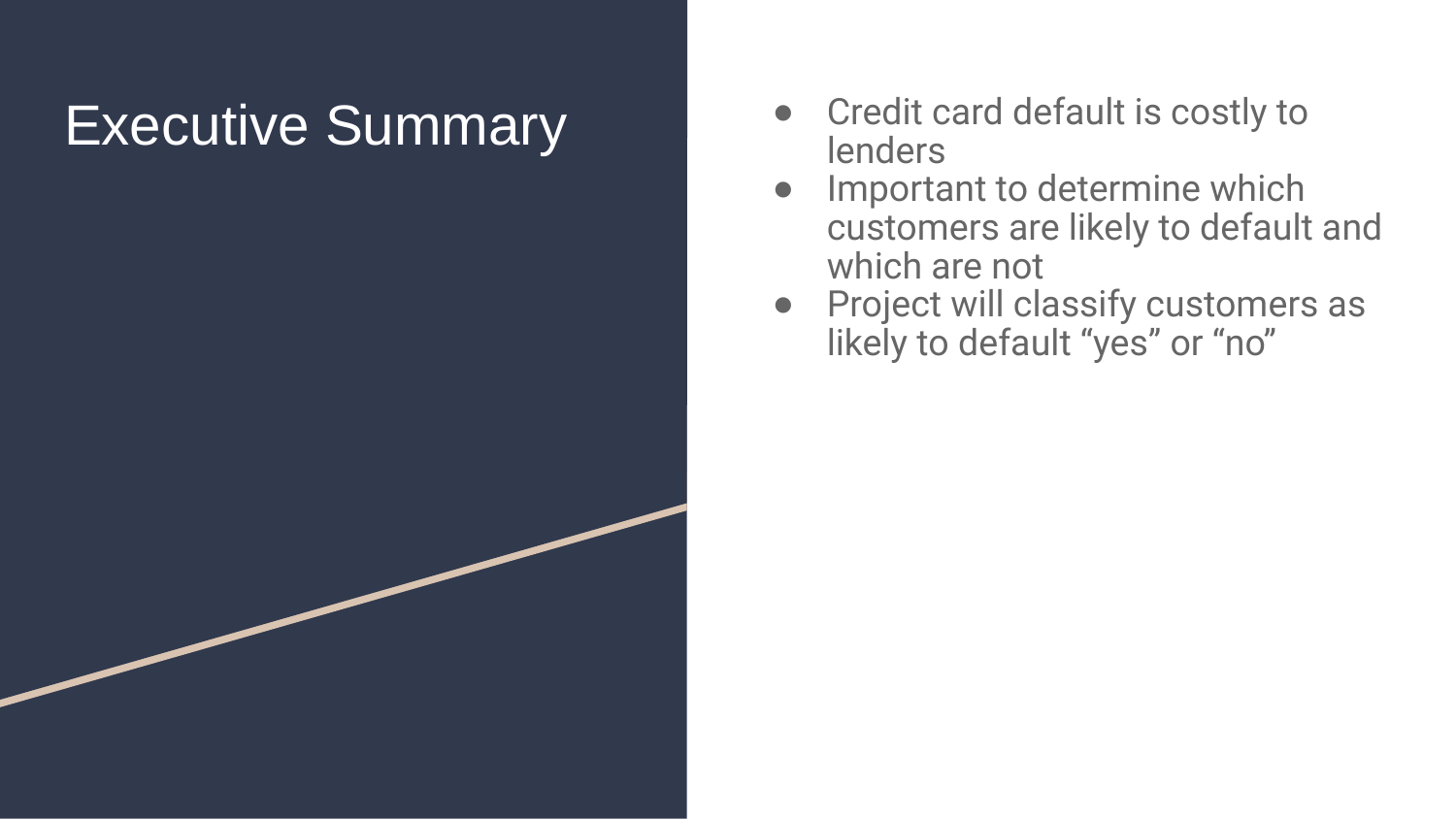

# Executive Summary
Credit card default is costly to lenders
Important to determine which customers are likely to default and which are not
Project will classify customers as likely to default “yes” or “no”